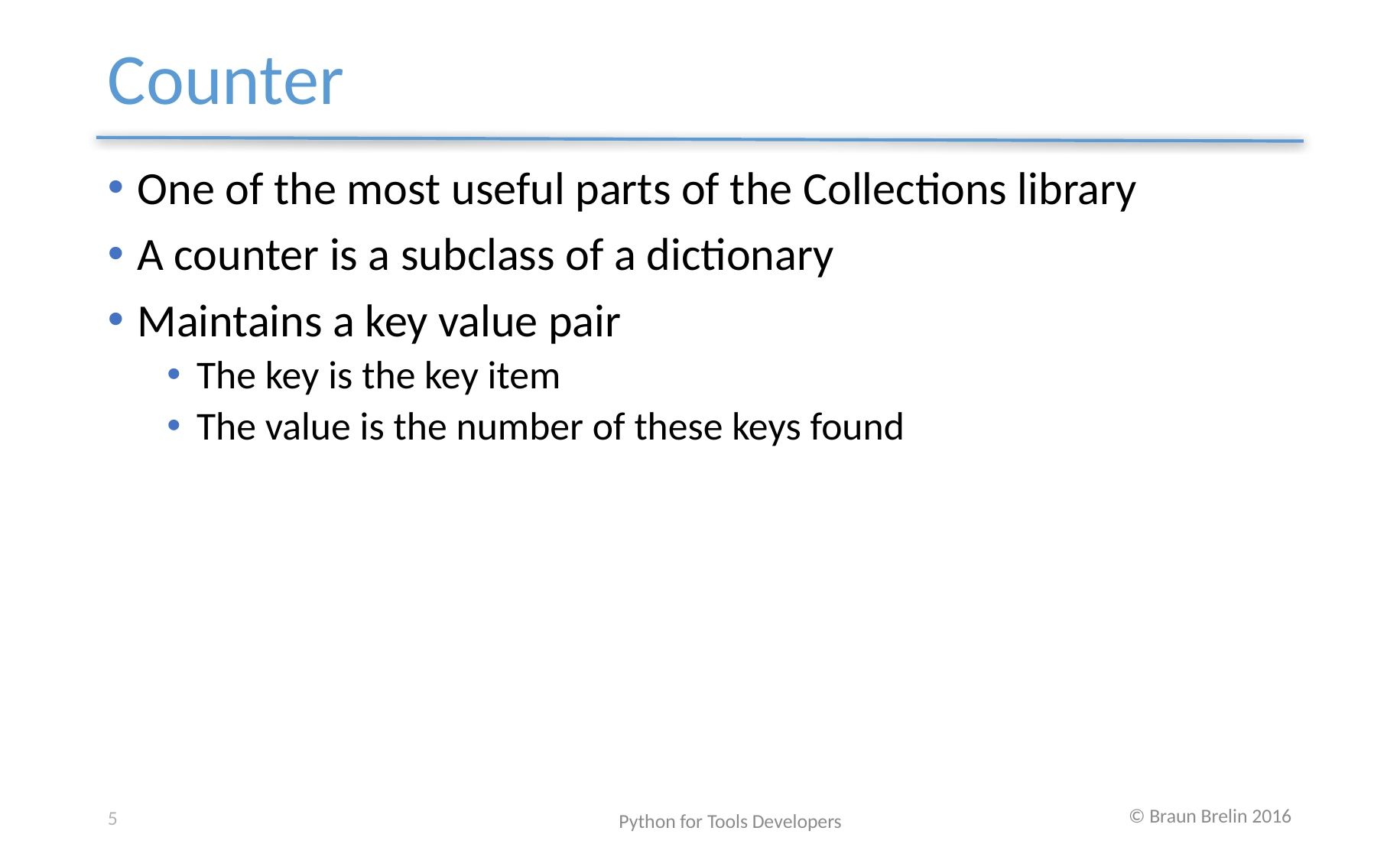

# Counter
One of the most useful parts of the Collections library
A counter is a subclass of a dictionary
Maintains a key value pair
The key is the key item
The value is the number of these keys found

5